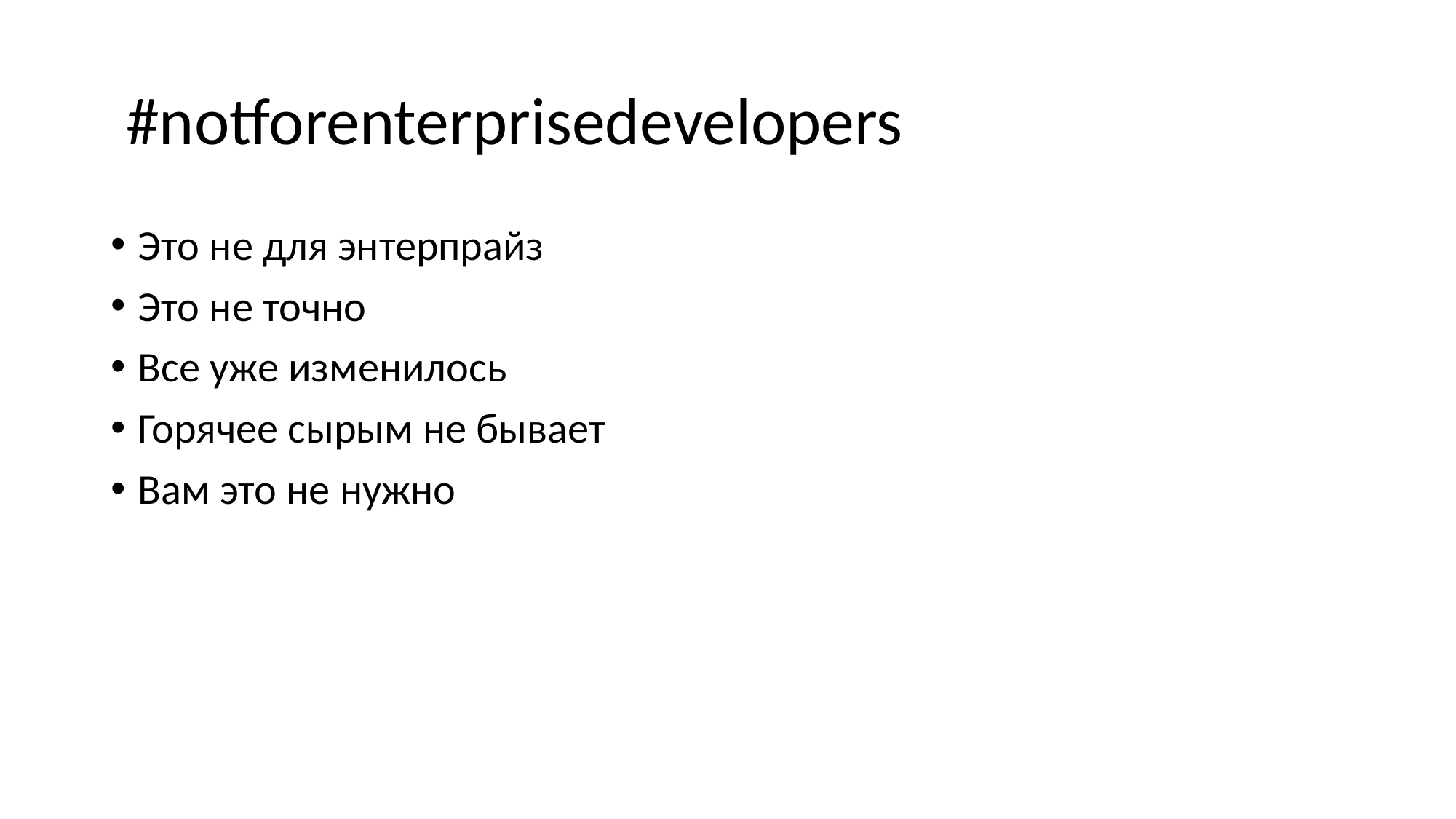

# #notforenterprisedevelopers
Это не для энтерпрайз
Это не точно
Все уже изменилось
Горячее сырым не бывает
Вам это не нужно